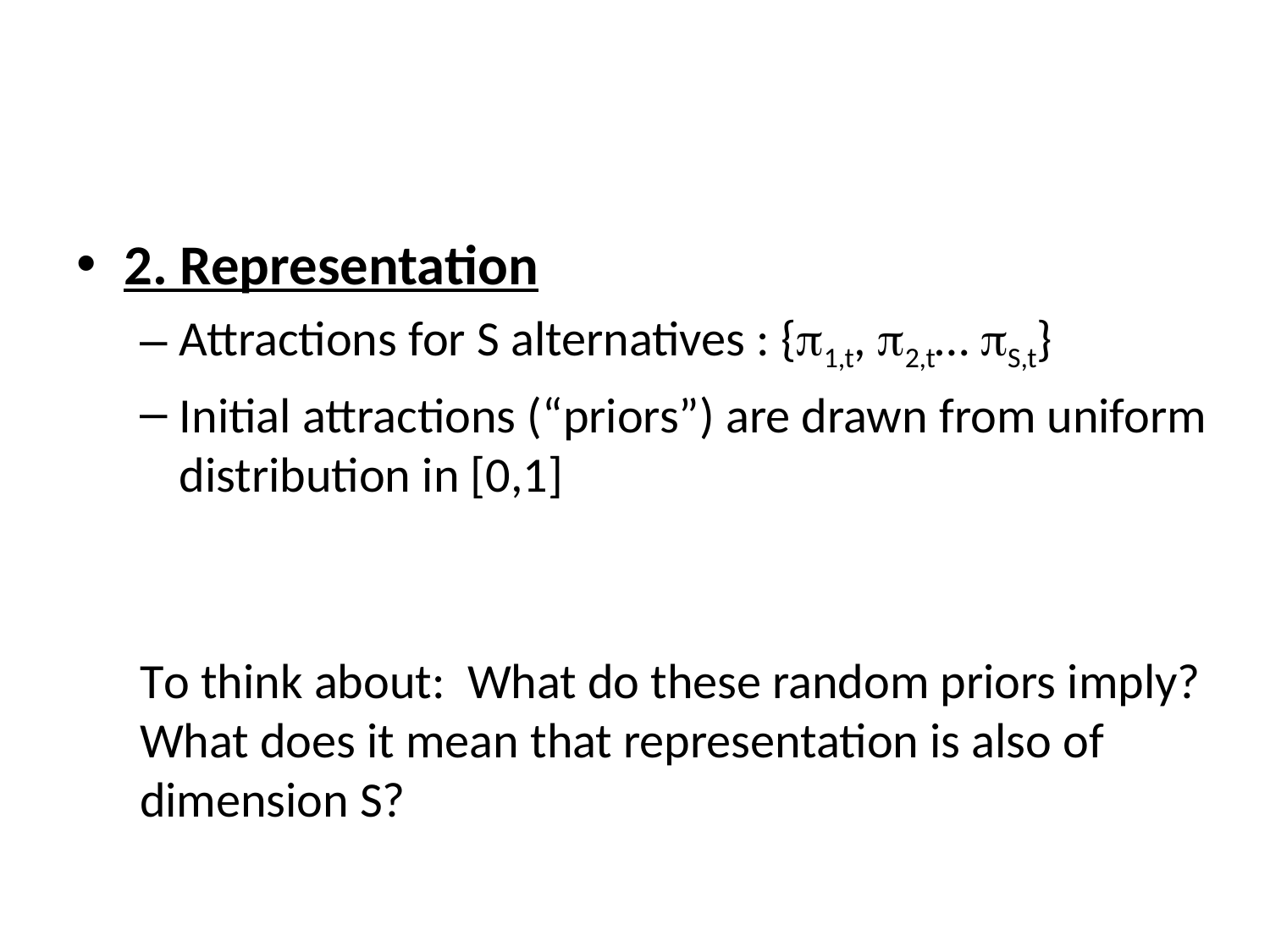

2. Representation
Attractions for S alternatives : {π1,t, π2,t… πS,t}
Initial attractions (“priors”) are drawn from uniform distribution in [0,1]

To think about:  What do these random priors imply? What does it mean that representation is also of dimension S?